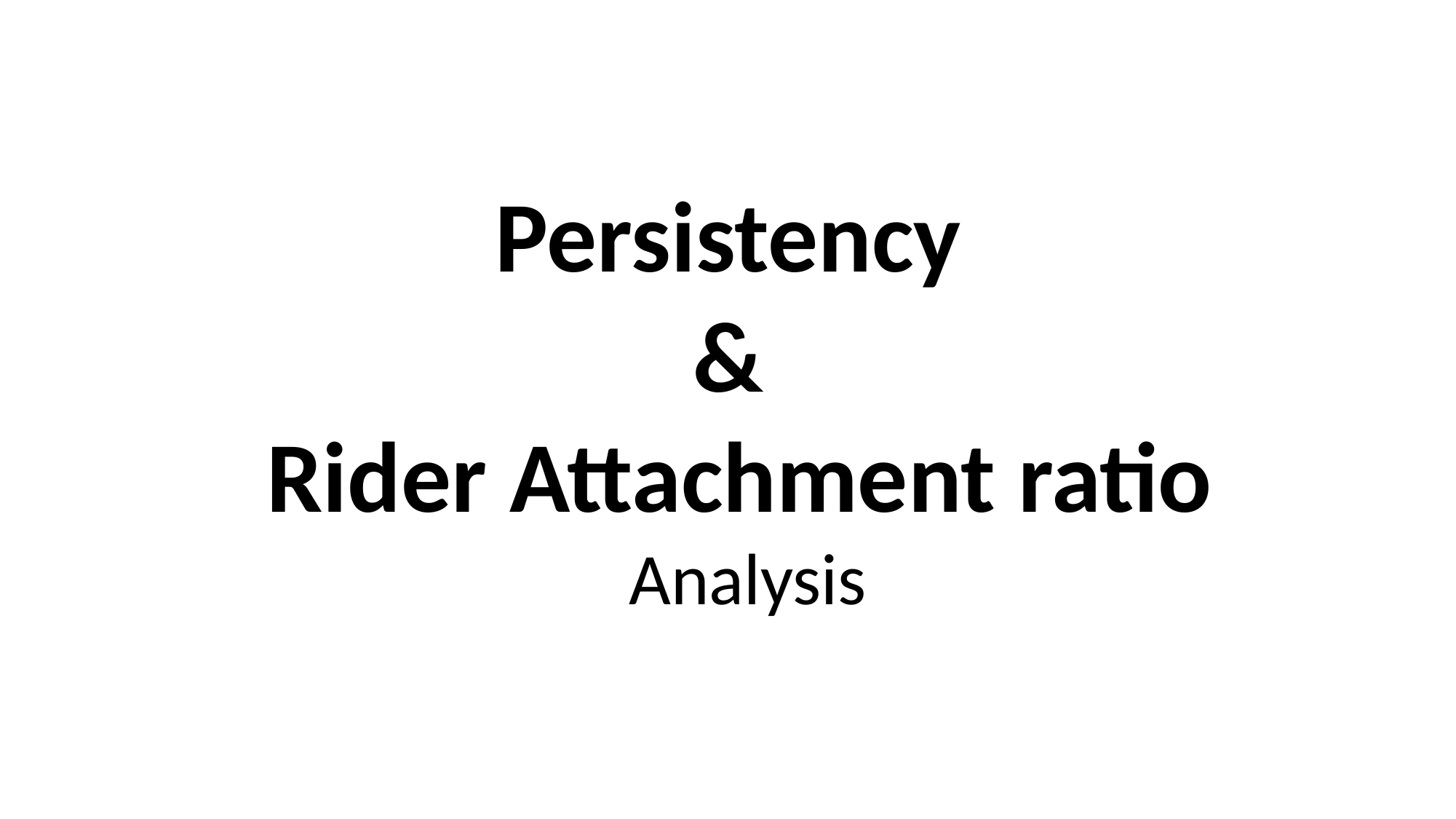

# Persistency & Rider Attachment ratio Analysis